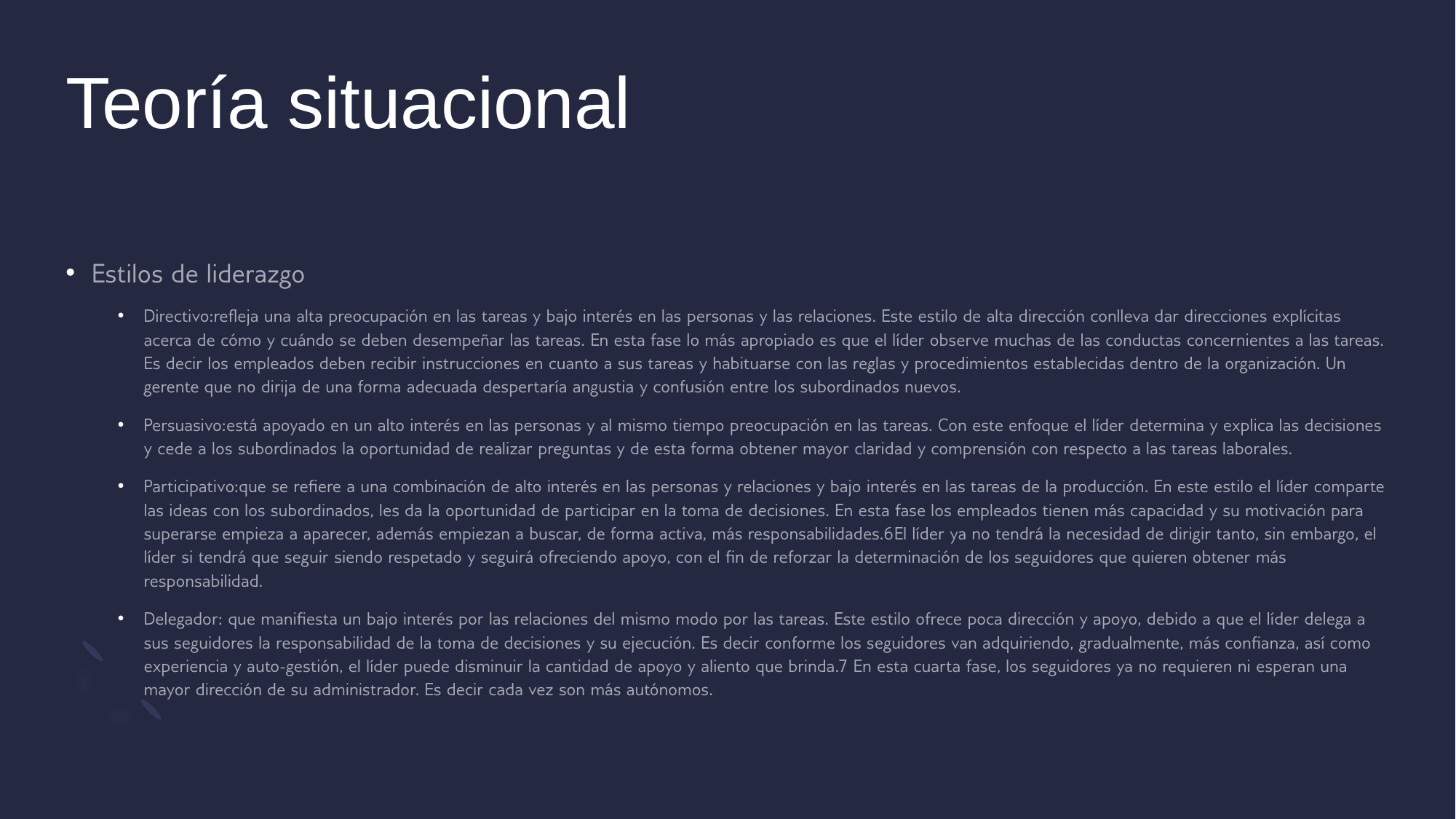

# Teoría situacional
Estilos de liderazgo
Directivo:refleja una alta preocupación en las tareas y bajo interés en las personas y las relaciones. Este estilo de alta dirección conlleva dar direcciones explícitas acerca de cómo y cuándo se deben desempeñar las tareas. En esta fase lo más apropiado es que el líder observe muchas de las conductas concernientes a las tareas. Es decir los empleados deben recibir instrucciones en cuanto a sus tareas y habituarse con las reglas y procedimientos establecidas dentro de la organización. Un gerente que no dirija de una forma adecuada despertaría angustia y confusión entre los subordinados nuevos.
Persuasivo:está apoyado en un alto interés en las personas y al mismo tiempo preocupación en las tareas. Con este enfoque el líder determina y explica las decisiones y cede a los subordinados la oportunidad de realizar preguntas y de esta forma obtener mayor claridad y comprensión con respecto a las tareas laborales.
Participativo:que se refiere a una combinación de alto interés en las personas y relaciones y bajo interés en las tareas de la producción. En este estilo el líder comparte las ideas con los subordinados, les da la oportunidad de participar en la toma de decisiones. En esta fase los empleados tienen más capacidad y su motivación para superarse empieza a aparecer, además empiezan a buscar, de forma activa, más responsabilidades.6​El líder ya no tendrá la necesidad de dirigir tanto, sin embargo, el líder si tendrá que seguir siendo respetado y seguirá ofreciendo apoyo, con el fin de reforzar la determinación de los seguidores que quieren obtener más responsabilidad.
Delegador: que manifiesta un bajo interés por las relaciones del mismo modo por las tareas. Este estilo ofrece poca dirección y apoyo, debido a que el líder delega a sus seguidores la responsabilidad de la toma de decisiones y su ejecución. Es decir conforme los seguidores van adquiriendo, gradualmente, más confianza, así como experiencia y auto-gestión, el líder puede disminuir la cantidad de apoyo y aliento que brinda.7​ En esta cuarta fase, los seguidores ya no requieren ni esperan una mayor dirección de su administrador. Es decir cada vez son más autónomos.